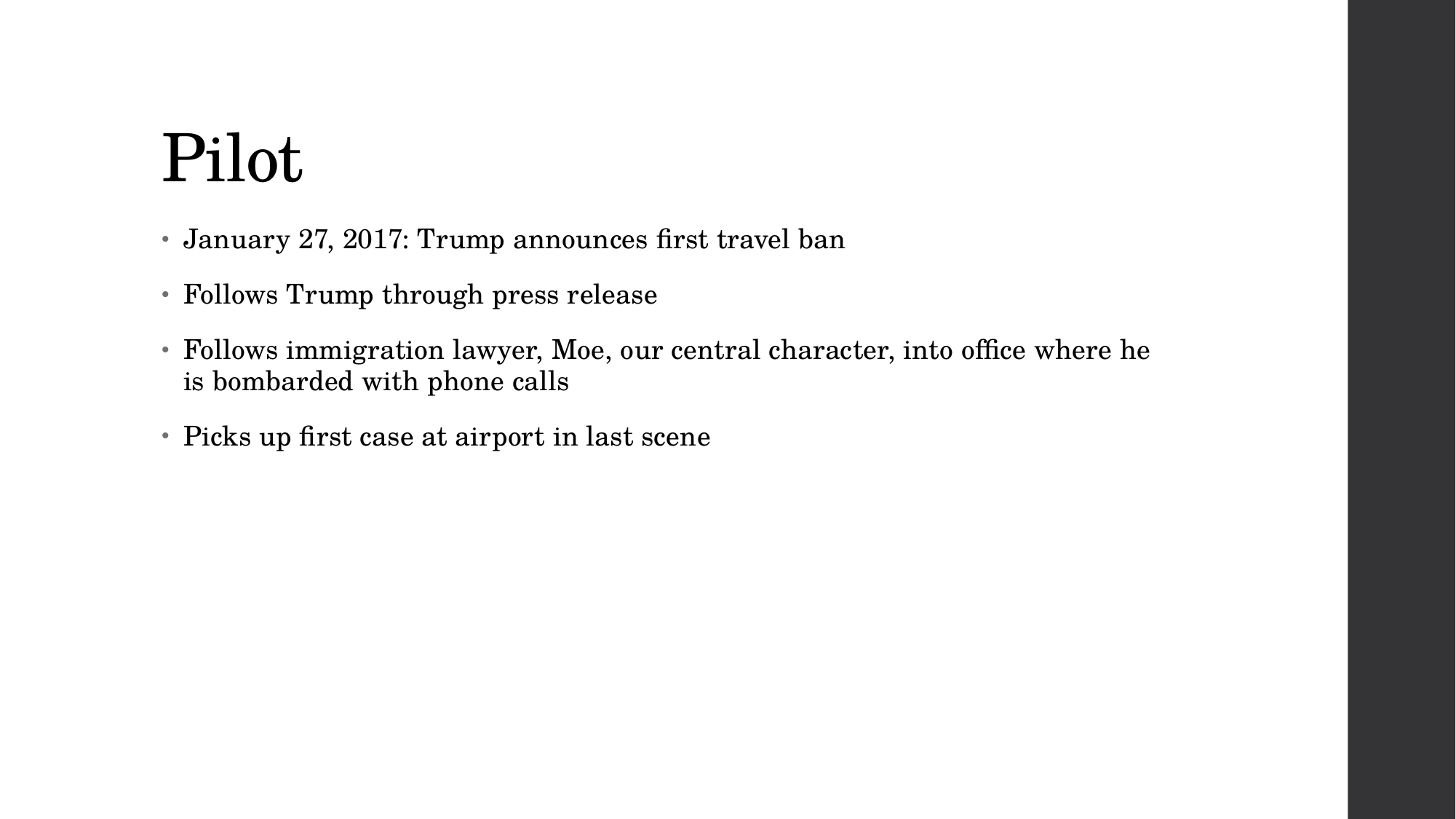

# Pilot
January 27, 2017: Trump announces first travel ban
Follows Trump through press release
Follows immigration lawyer, Moe, our central character, into office where he is bombarded with phone calls
Picks up first case at airport in last scene